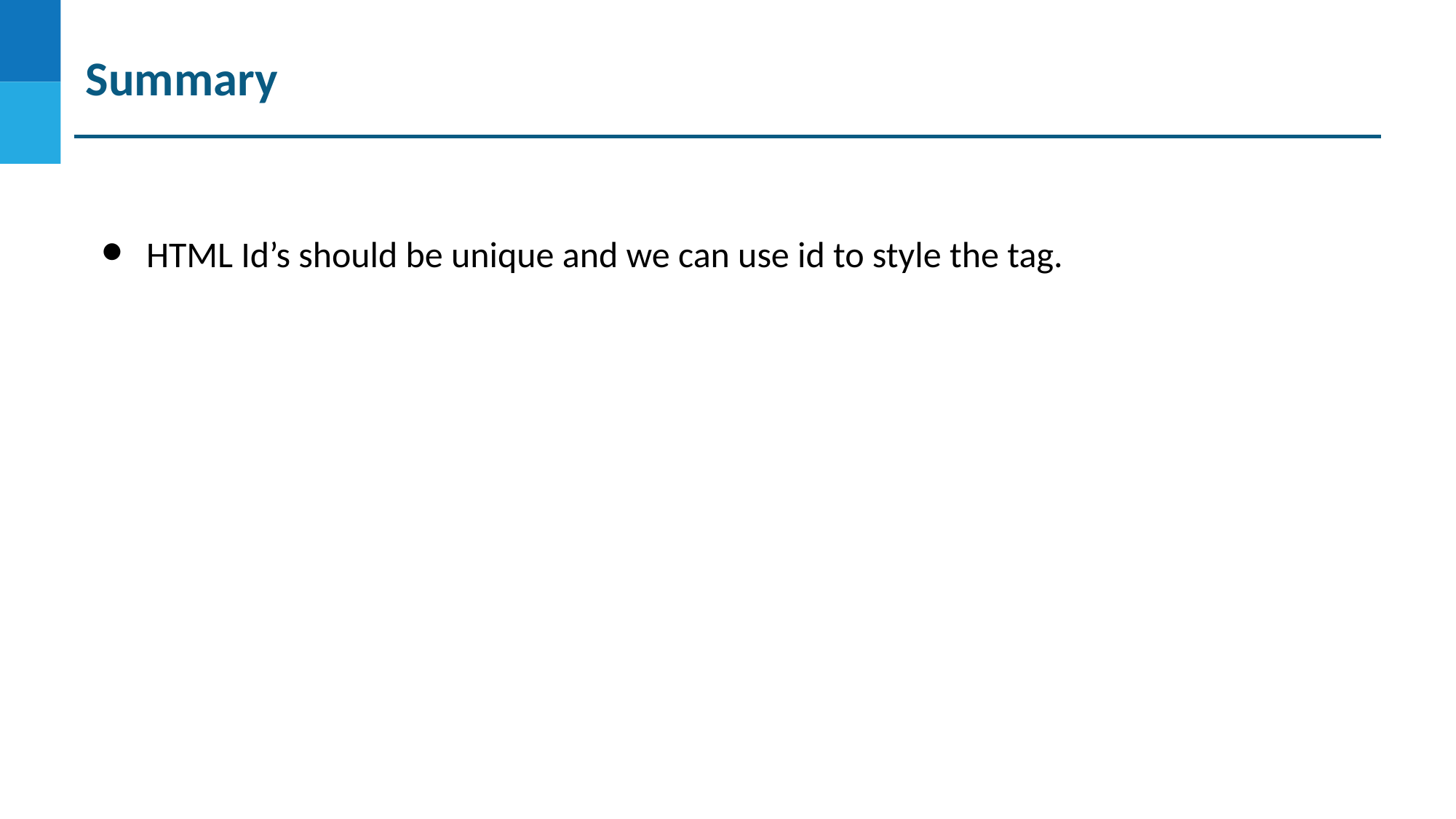

# Summary
HTML Id’s should be unique and we can use id to style the tag.
DO NOT WRITE ANYTHING
HERE. LEAVE THIS SPACE FOR
 WEBCAM